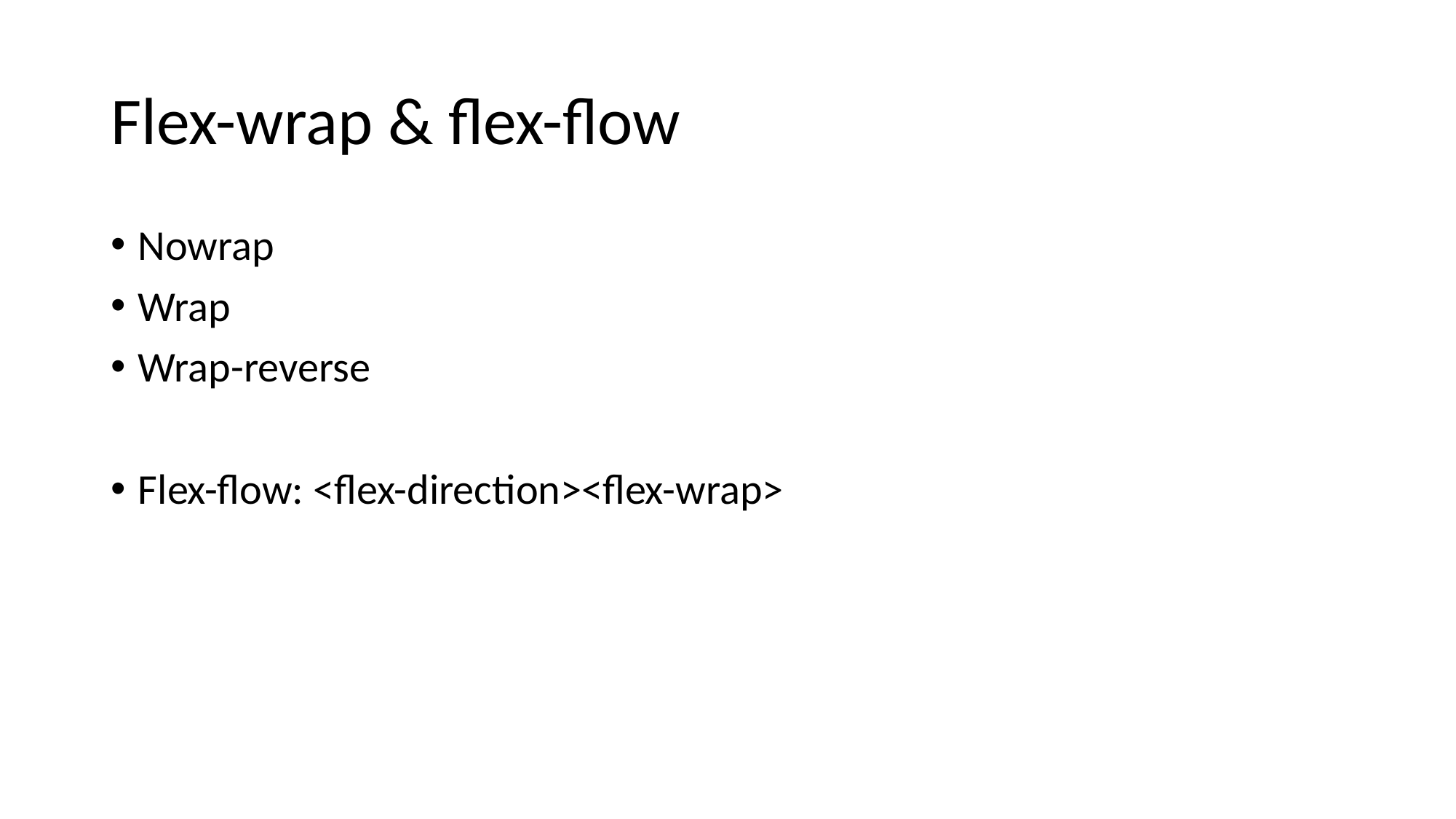

# Flex-wrap & flex-flow
Nowrap
Wrap
Wrap-reverse

Flex-flow: <flex-direction><flex-wrap>